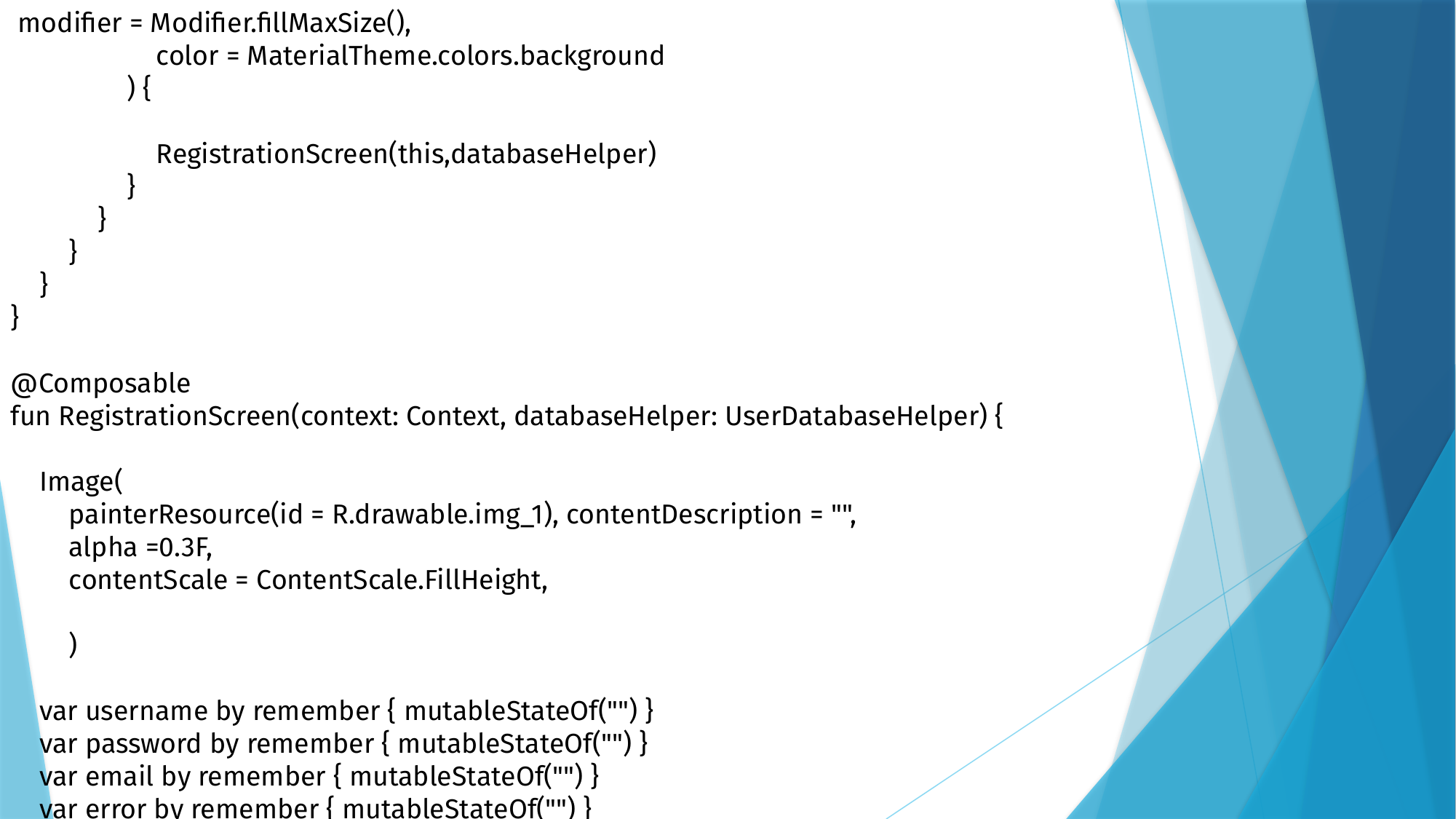

modifier = Modifier.fillMaxSize(),
                    color = MaterialTheme.colors.background
                ) {

                    RegistrationScreen(this,databaseHelper)
                }
            }
        }
    }
}

@Composable
fun RegistrationScreen(context: Context, databaseHelper: UserDatabaseHelper) {

    Image(
        painterResource(id = R.drawable.img_1), contentDescription = "",
        alpha =0.3F,
        contentScale = ContentScale.FillHeight,

        )

    var username by remember { mutableStateOf("") }
    var password by remember { mutableStateOf("") }
    var email by remember { mutableStateOf("") }
    var error by remember { mutableStateOf("") }